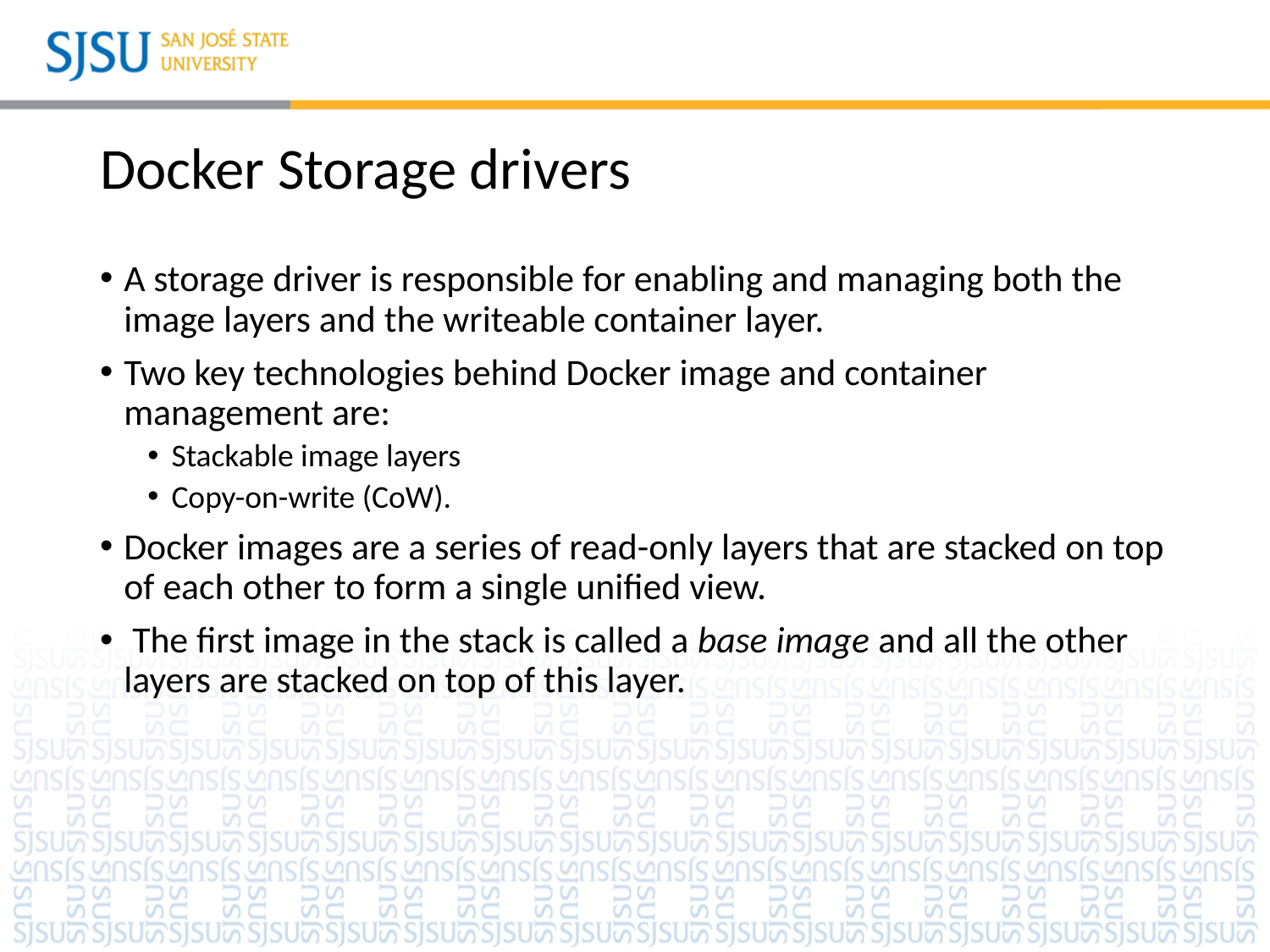

# Docker Storage drivers
A storage driver is responsible for enabling and managing both the image layers and the writeable container layer.
Two key technologies behind Docker image and container management are:
Stackable image layers
Copy-on-write (CoW).
Docker images are a series of read-only layers that are stacked on top of each other to form a single unified view.
 The first image in the stack is called a base image and all the other layers are stacked on top of this layer.